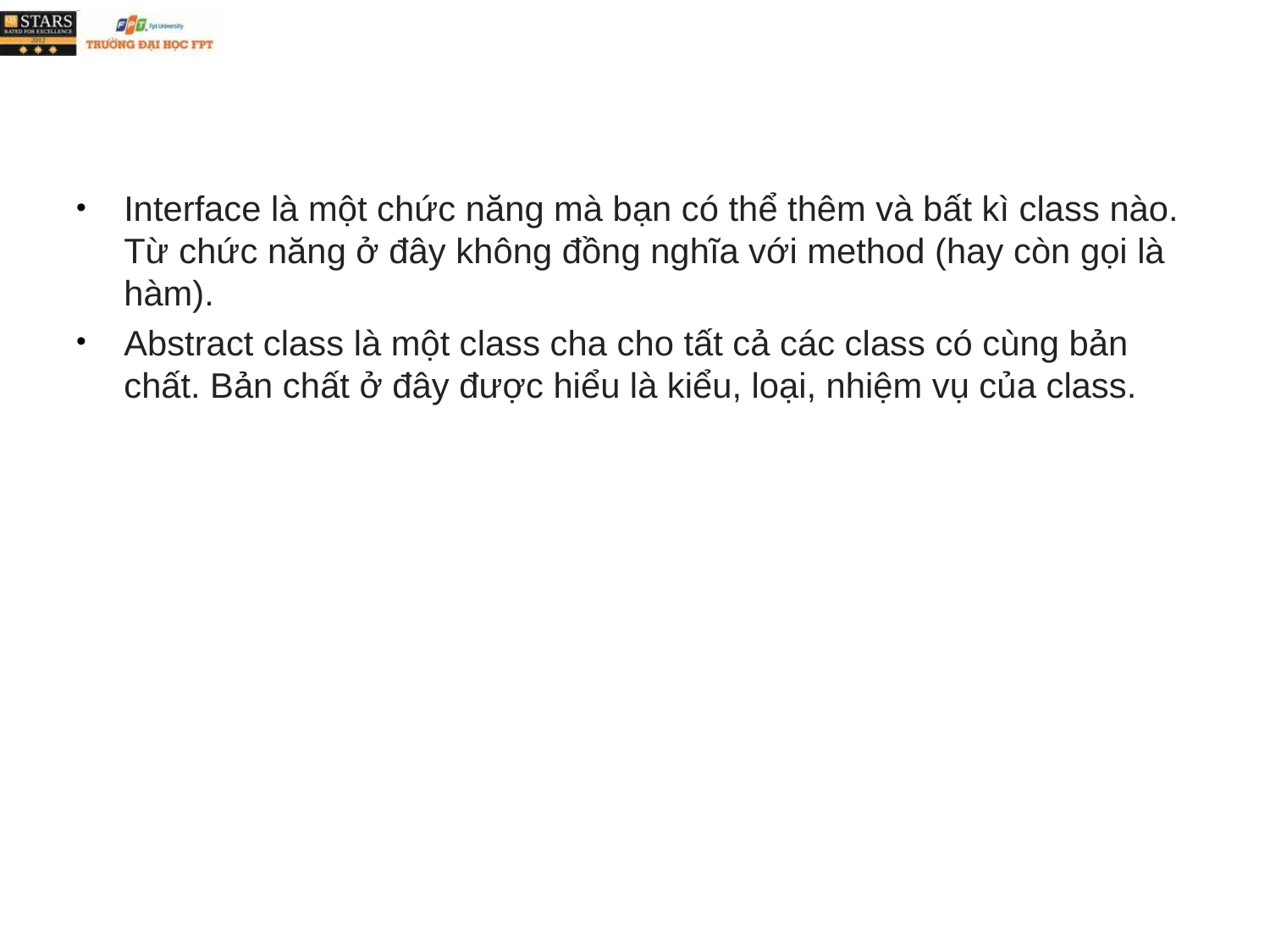

#
Interface là một chức năng mà bạn có thể thêm và bất kì class nào. Từ chức năng ở đây không đồng nghĩa với method (hay còn gọi là hàm).
Abstract class là một class cha cho tất cả các class có cùng bản chất. Bản chất ở đây được hiểu là kiểu, loại, nhiệm vụ của class.